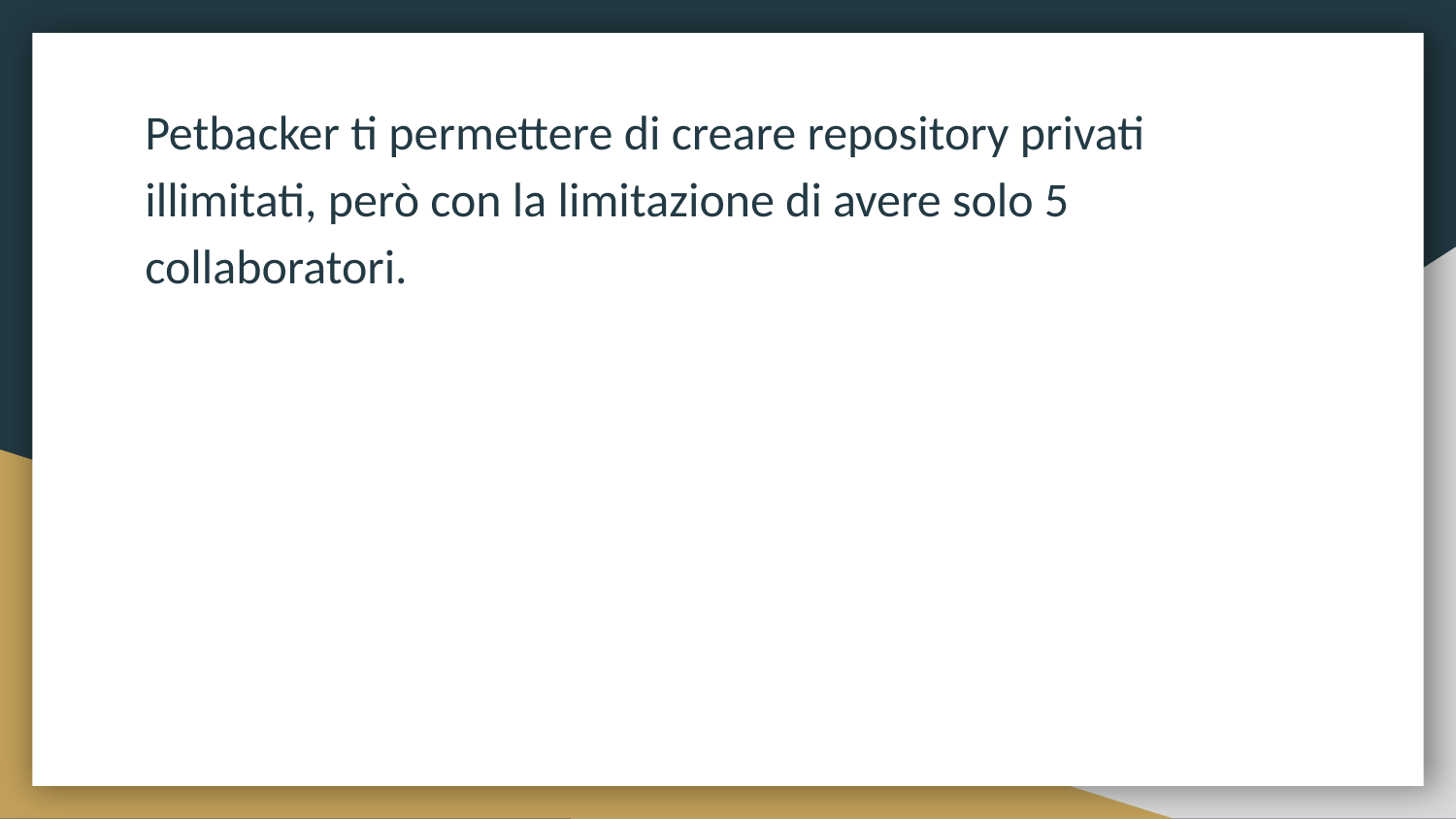

Petbacker ti permettere di creare repository privati illimitati, però con la limitazione di avere solo 5 collaboratori.